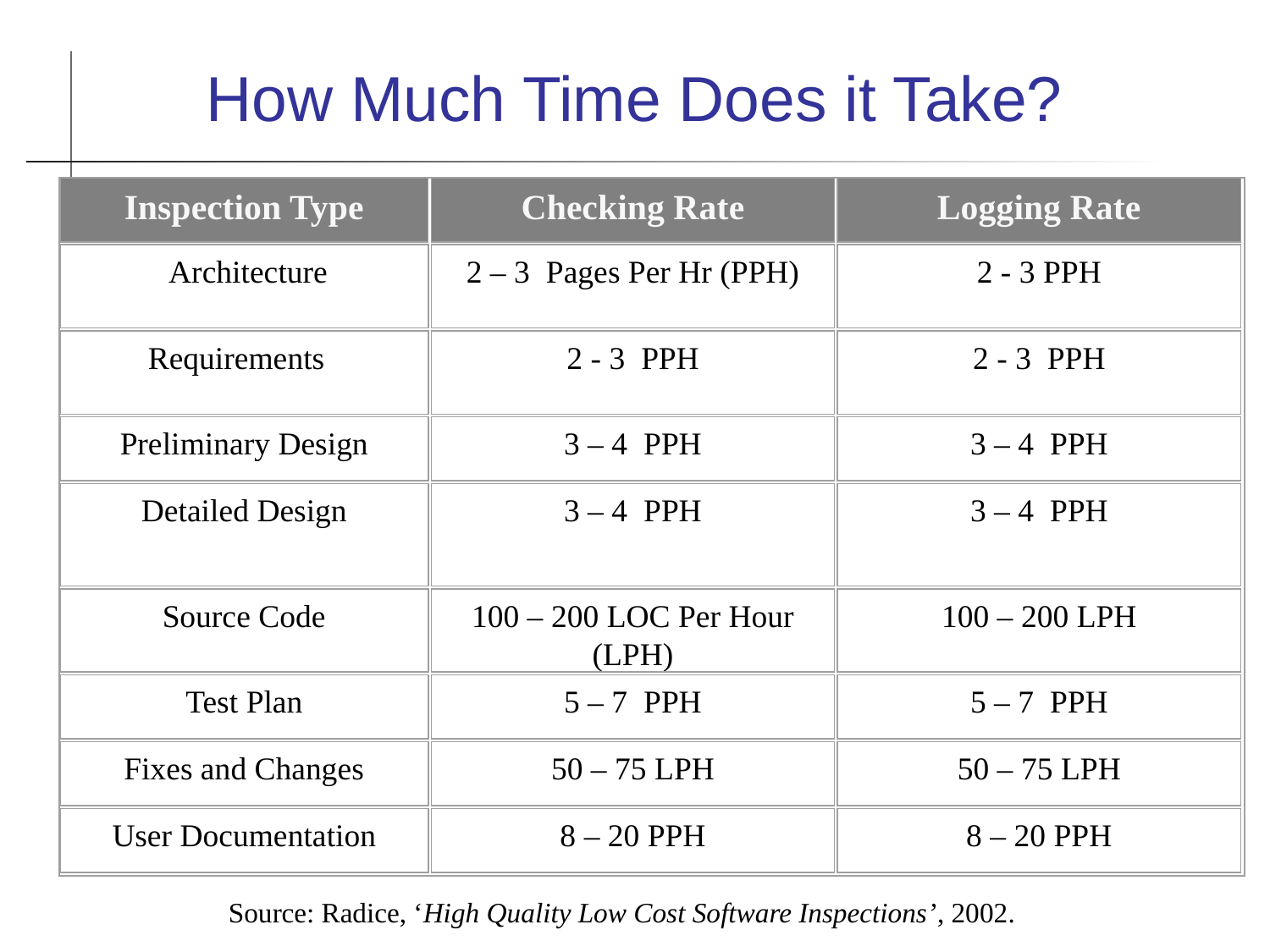

How Much Time Does it Take?

Inspection Type

Checking Rate

Logging Rate

 Architecture

2 – 3  Pages Per Hr (PPH)

2 - 3 PPH

Requirements

2 - 3  PPH

2 - 3  PPH

Preliminary Design

3 – 4  PPH

3 – 4  PPH

Detailed Design

3 – 4  PPH

3 – 4  PPH

Source Code

100 – 200 LOC Per Hour (LPH)

100 – 200 LPH

Test Plan

5 – 7  PPH

5 – 7  PPH

Fixes and Changes

50 – 75 LPH

50 – 75 LPH

User Documentation

8 – 20 PPH

8 – 20 PPH

Source: Radice, ‘High Quality Low Cost Software Inspections’, 2002.